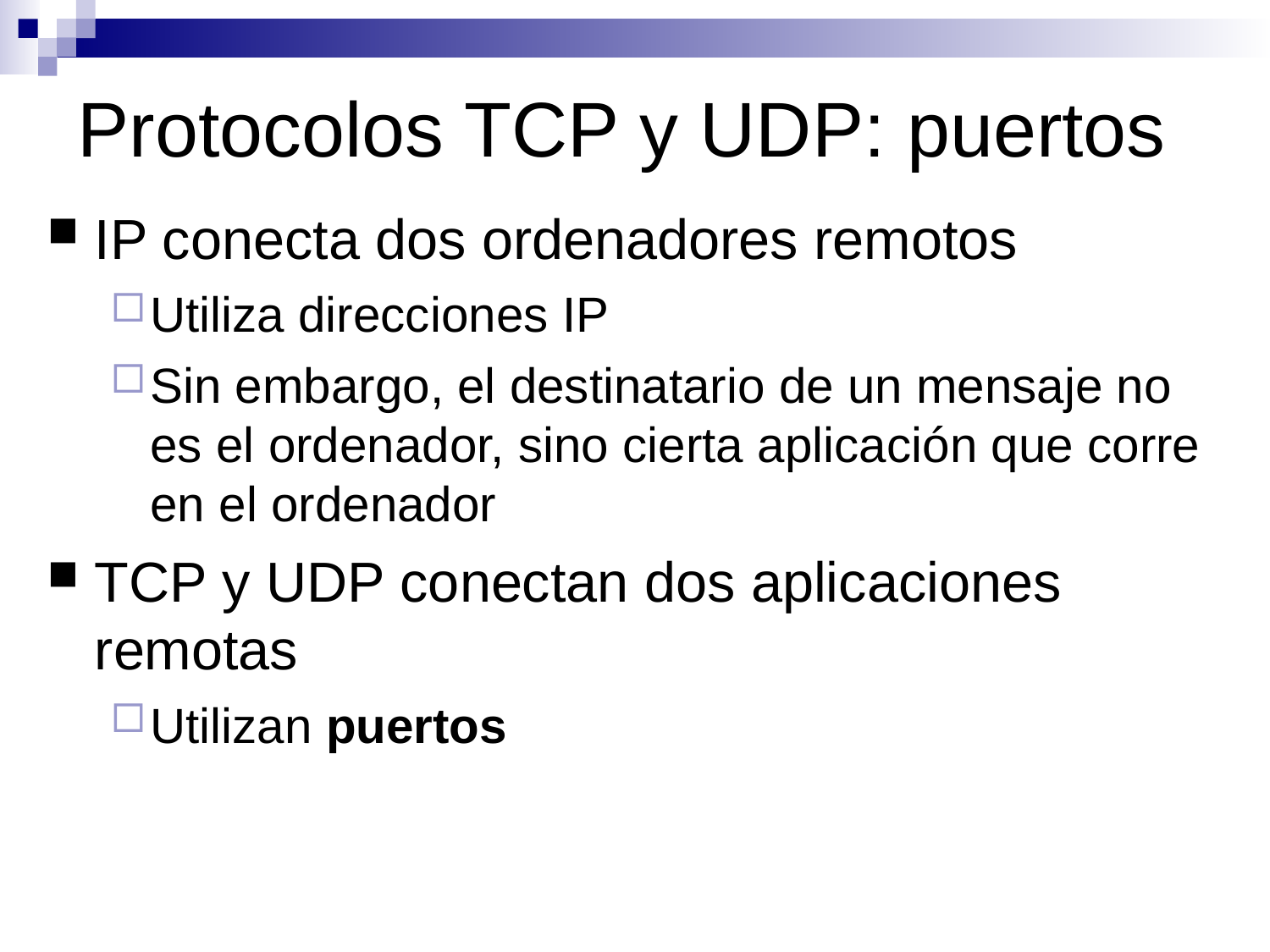

# Protocolos TCP y UDP: puertos
IP conecta dos ordenadores remotos
Utiliza direcciones IP
Sin embargo, el destinatario de un mensaje no es el ordenador, sino cierta aplicación que corre en el ordenador
TCP y UDP conectan dos aplicaciones remotas
Utilizan puertos